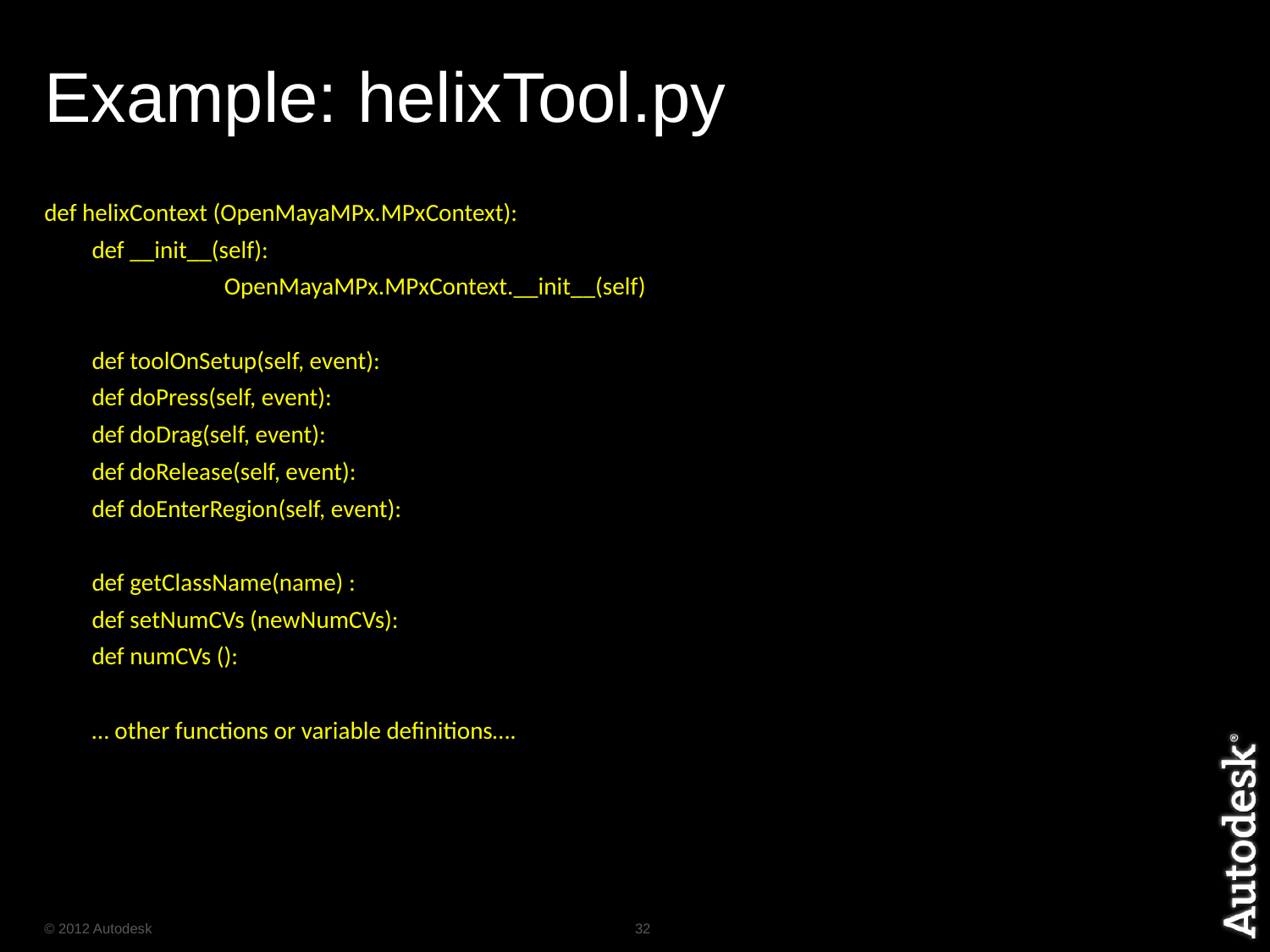

# Example: helixTool.py
def helixContext (OpenMayaMPx.MPxContext):
	def __init__(self):
		 OpenMayaMPx.MPxContext.__init__(self)

	def toolOnSetup(self, event):
	def doPress(self, event):
	def doDrag(self, event):
	def doRelease(self, event):
	def doEnterRegion(self, event):

	def getClassName(name) :
	def setNumCVs (newNumCVs):
	def numCVs ():

	… other functions or variable definitions….